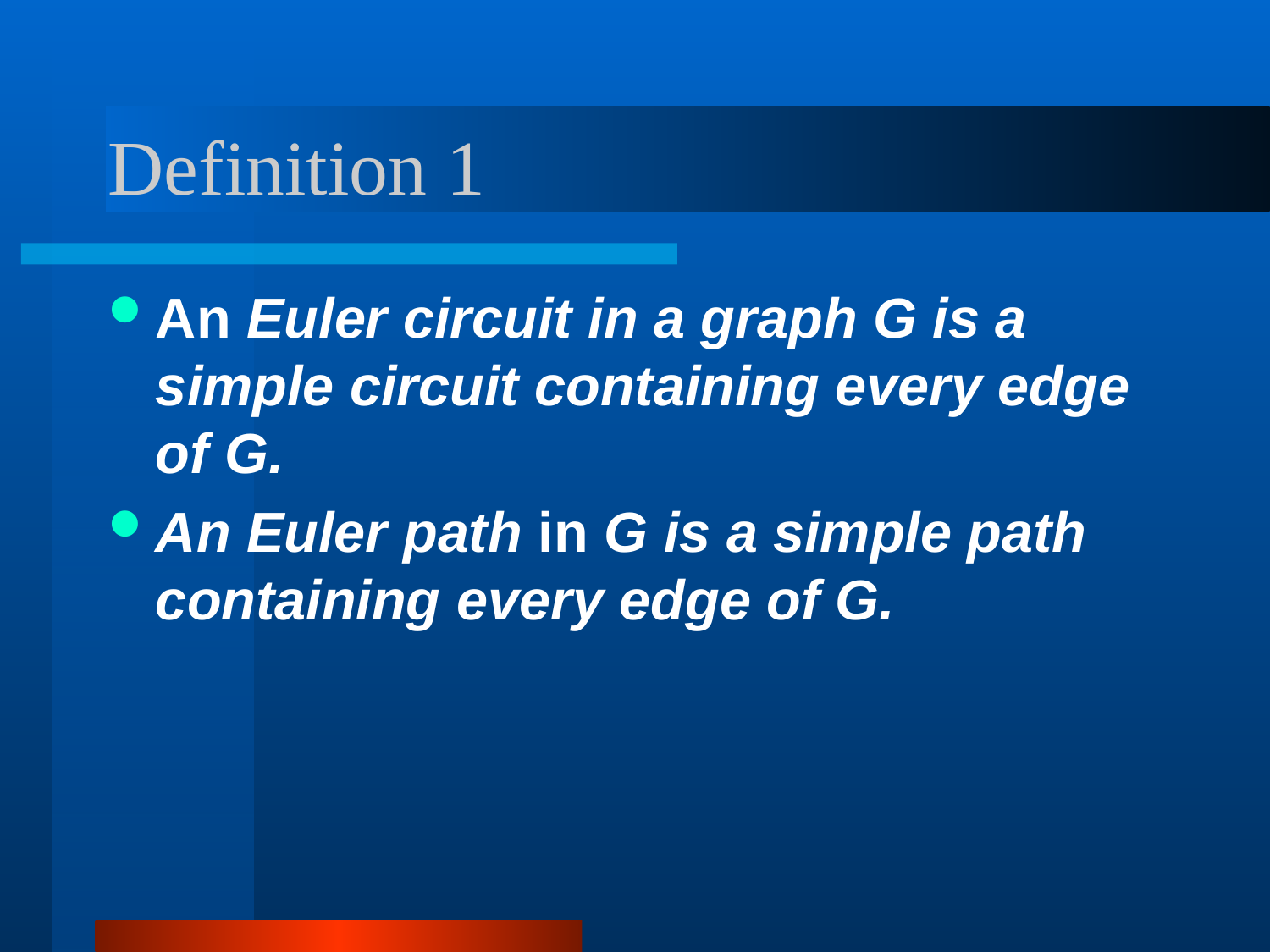

# Definition 1
An Euler circuit in a graph G is a simple circuit containing every edge of G.
An Euler path in G is a simple path containing every edge of G.